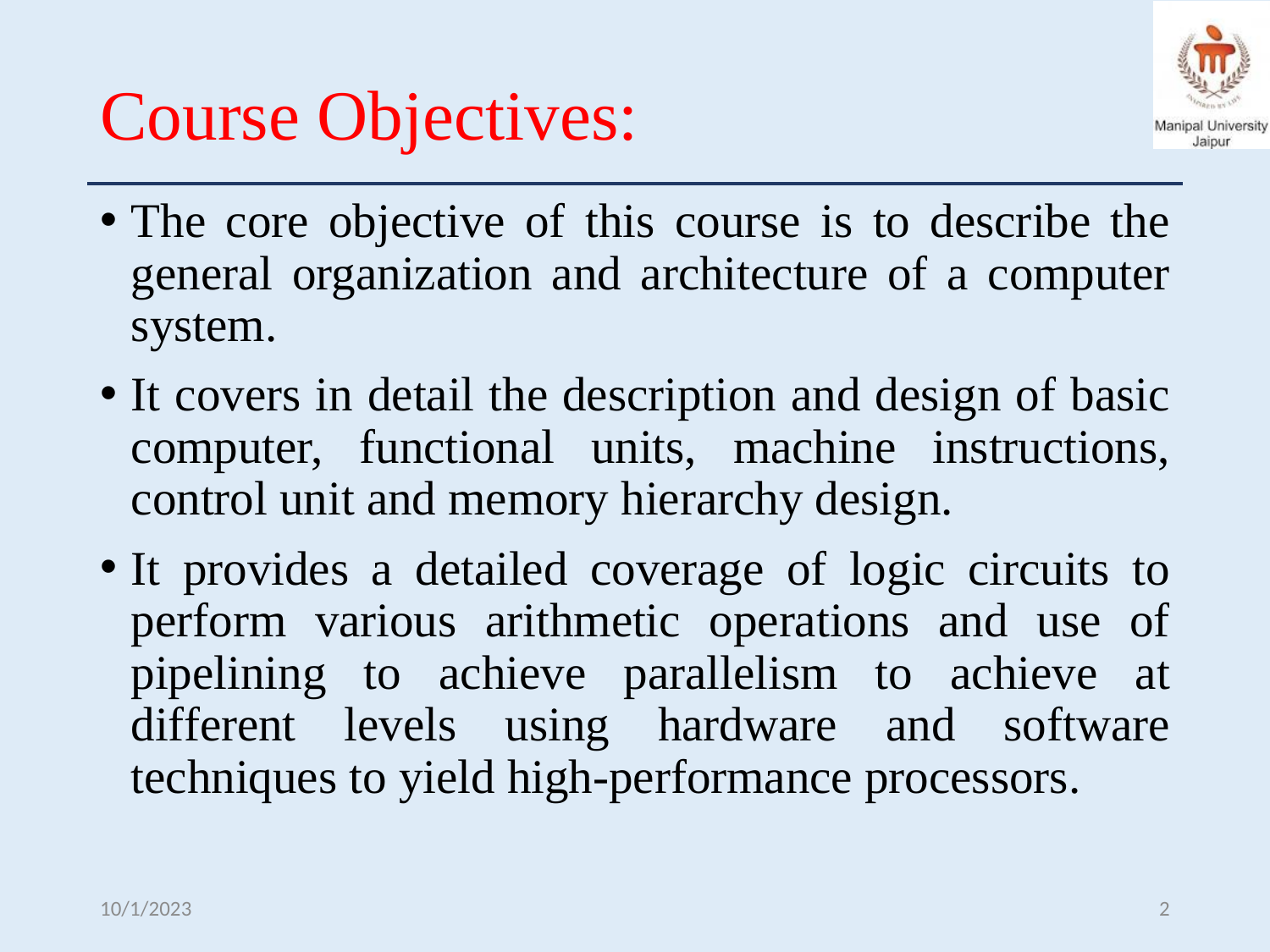

# Course Objectives:
The core objective of this course is to describe the general organization and architecture of a computer system.
It covers in detail the description and design of basic computer, functional units, machine instructions, control unit and memory hierarchy design.
It provides a detailed coverage of logic circuits to perform various arithmetic operations and use of pipelining to achieve parallelism to achieve at different levels using hardware and software techniques to yield high-performance processors.
10/1/2023
2